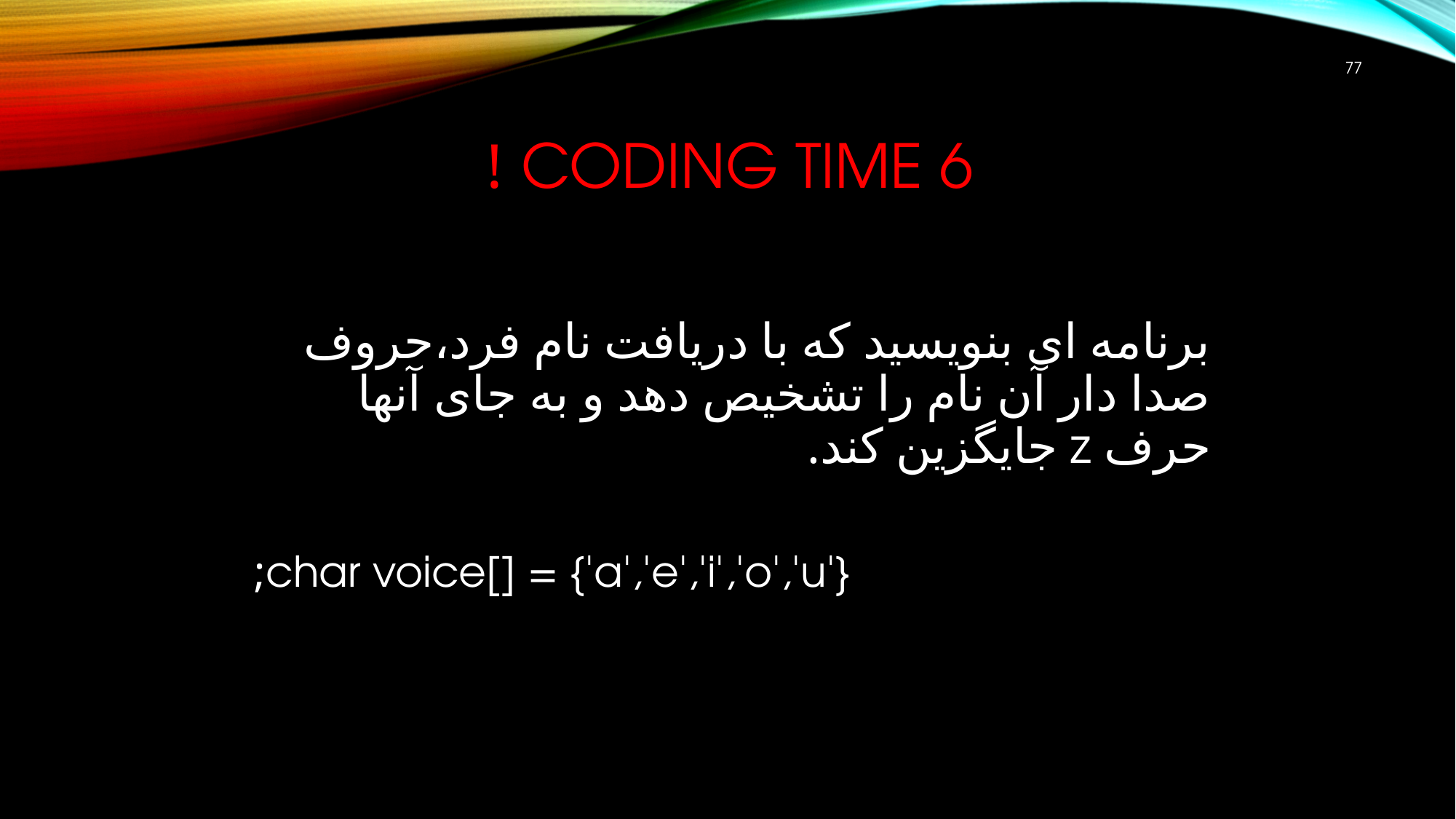

77
# CODING TIME 6 !
برنامه ای بنویسید که با دریافت نام فرد،حروف صدا دار آن نام را تشخیص دهد و به جای آنها حرف z جایگزین کند.

char voice[] = {'a','e','i','o','u'};